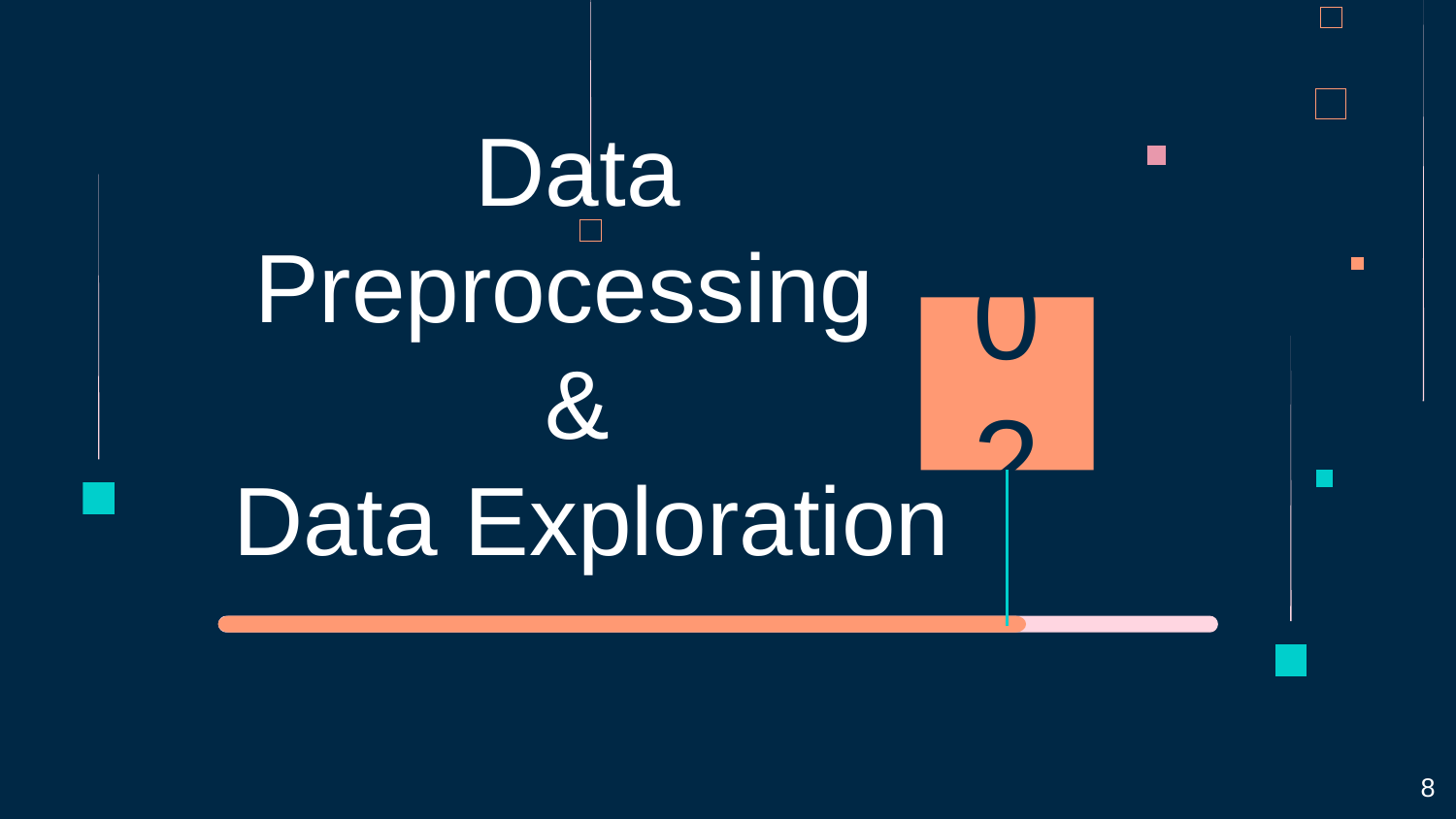

02
# Data Preprocessing
&
 Data Exploration

8